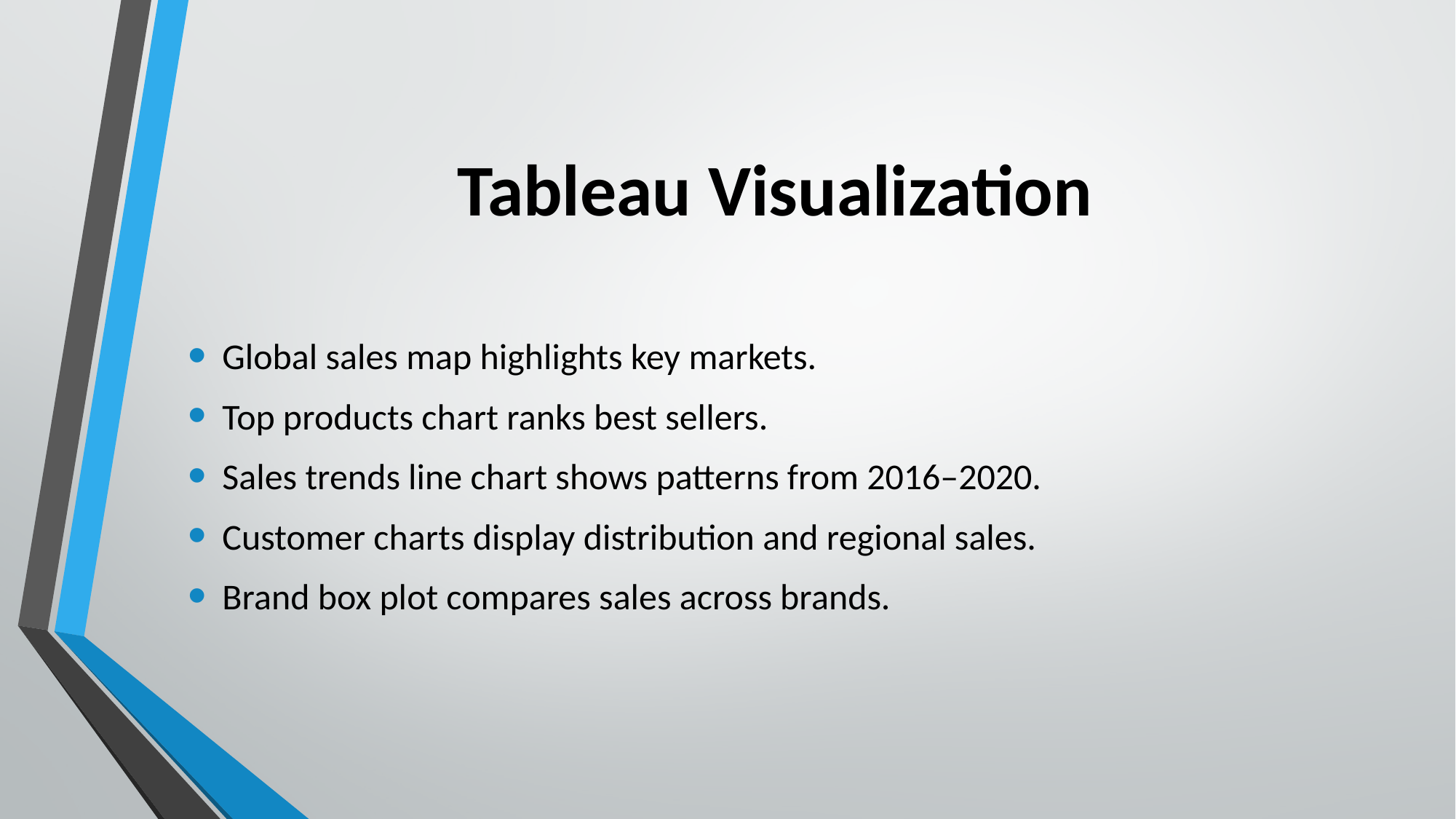

# Tableau Visualization
Global sales map highlights key markets.
Top products chart ranks best sellers.
Sales trends line chart shows patterns from 2016–2020.
Customer charts display distribution and regional sales.
Brand box plot compares sales across brands.